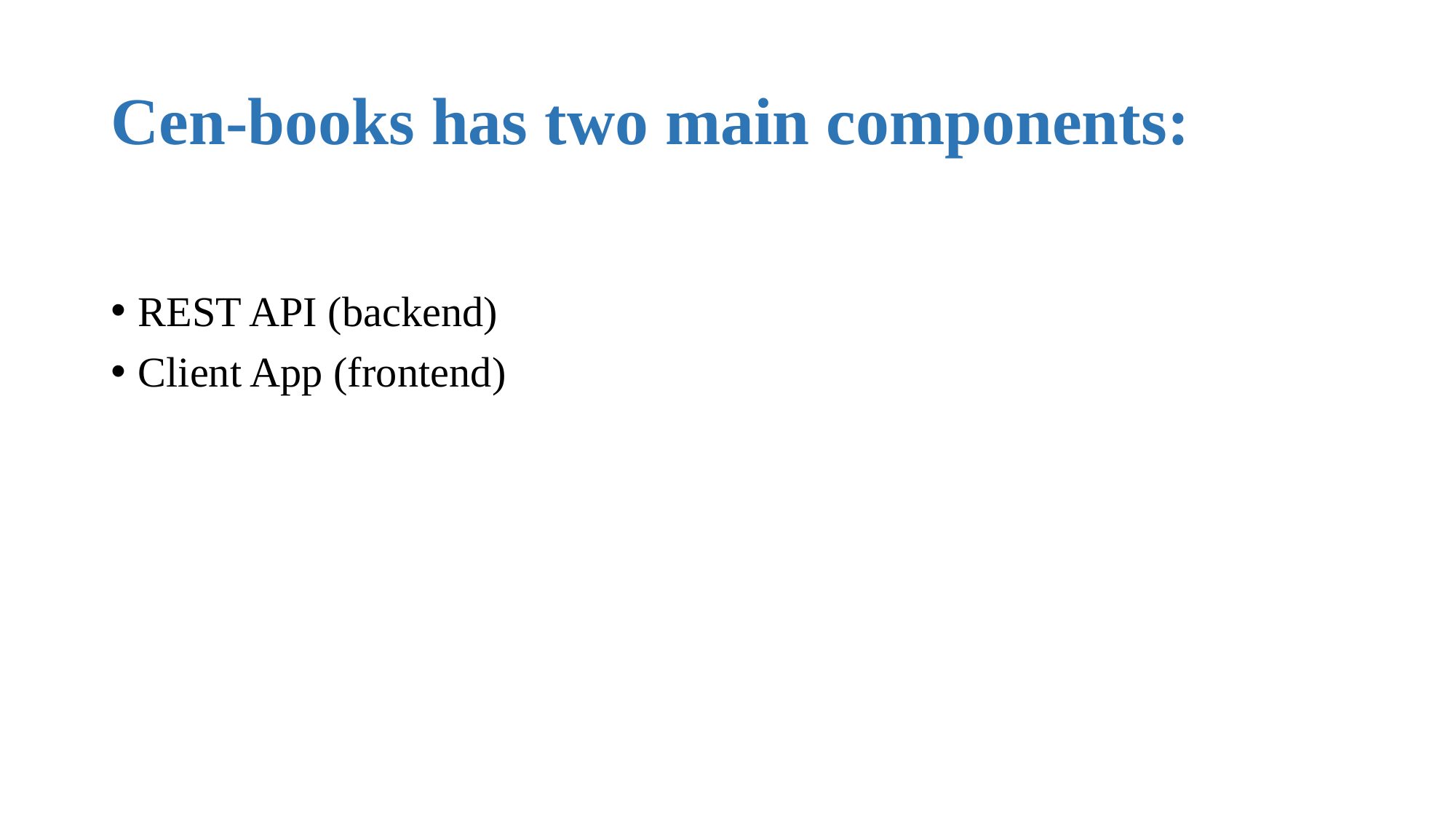

# Cen-books has two main components:

REST API (backend)
Client App (frontend)